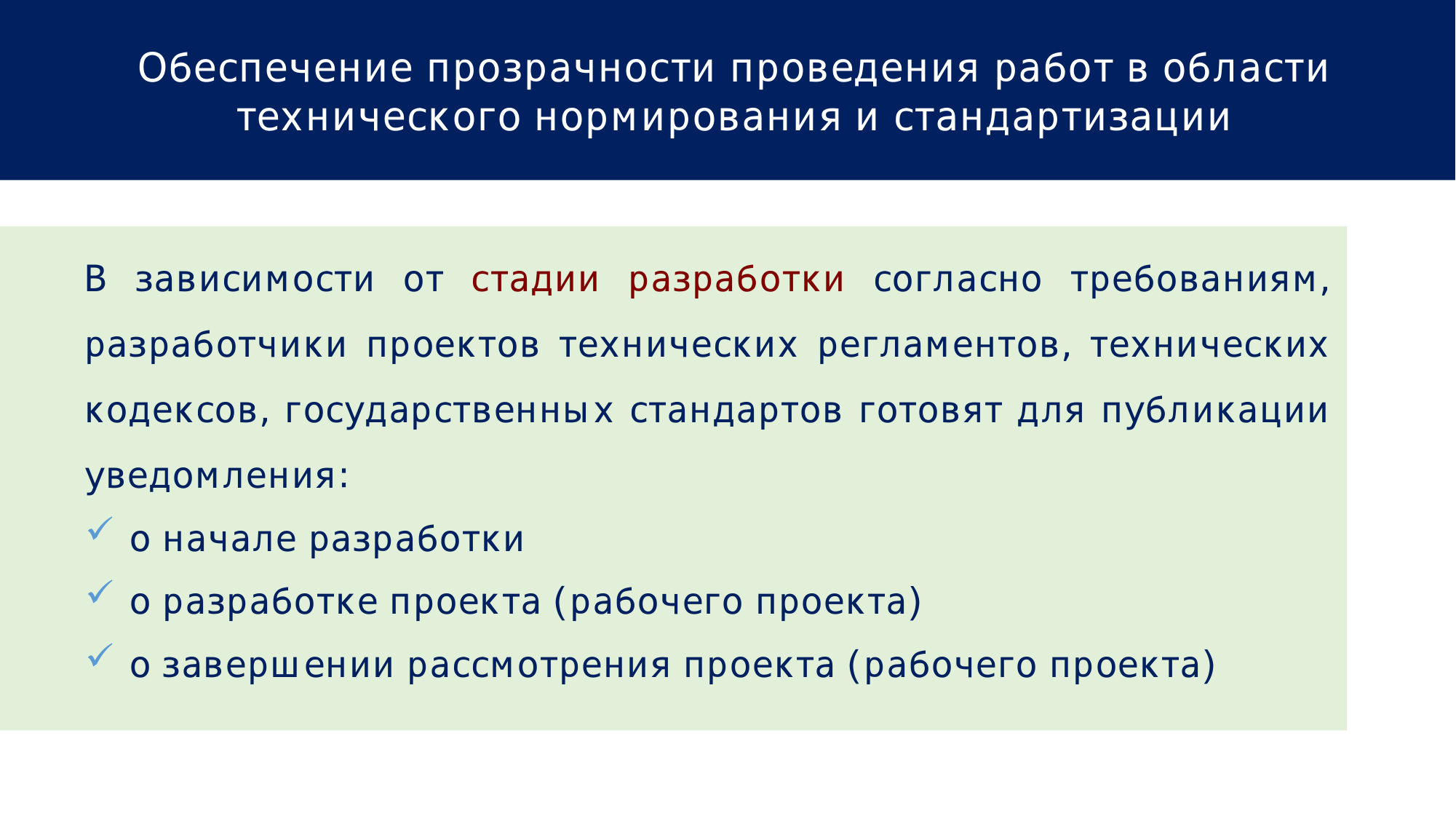

Обеспечение прозрачности проведения работ в области технического нормирования и стандартизации
В зависимости от стадии разработки согласно требованиям, разработчики проектов технических регламентов, технических кодексов, государственных стандартов готовят для публикации уведомления:
о начале разработки
о разработке проекта (рабочего проекта)
о завершении рассмотрения проекта (рабочего проекта)